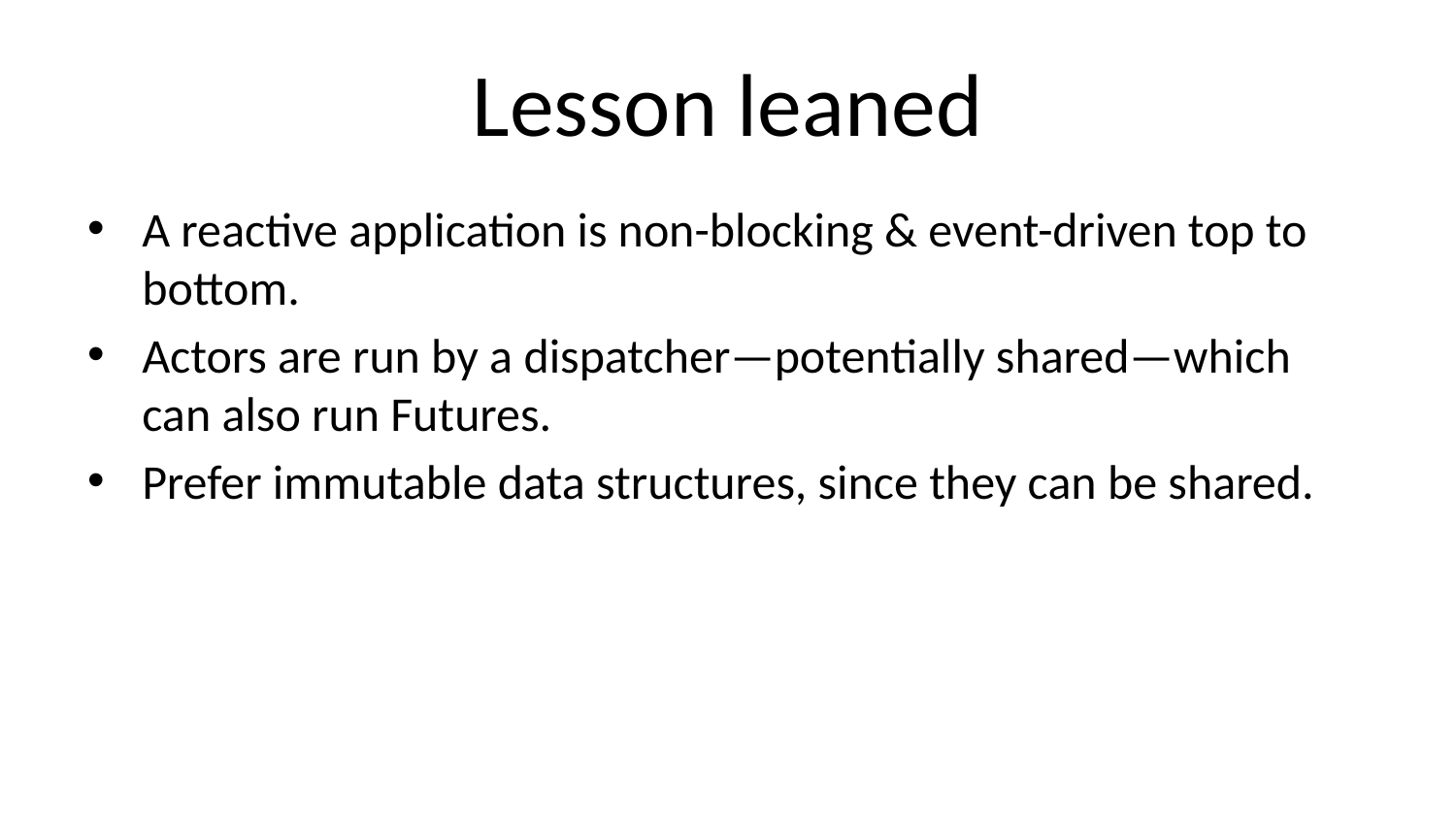

# Lesson leaned
A reactive application is non-blocking & event-driven top to bottom.
Actors are run by a dispatcher—potentially shared—which can also run Futures.
Prefer immutable data structures, since they can be shared.